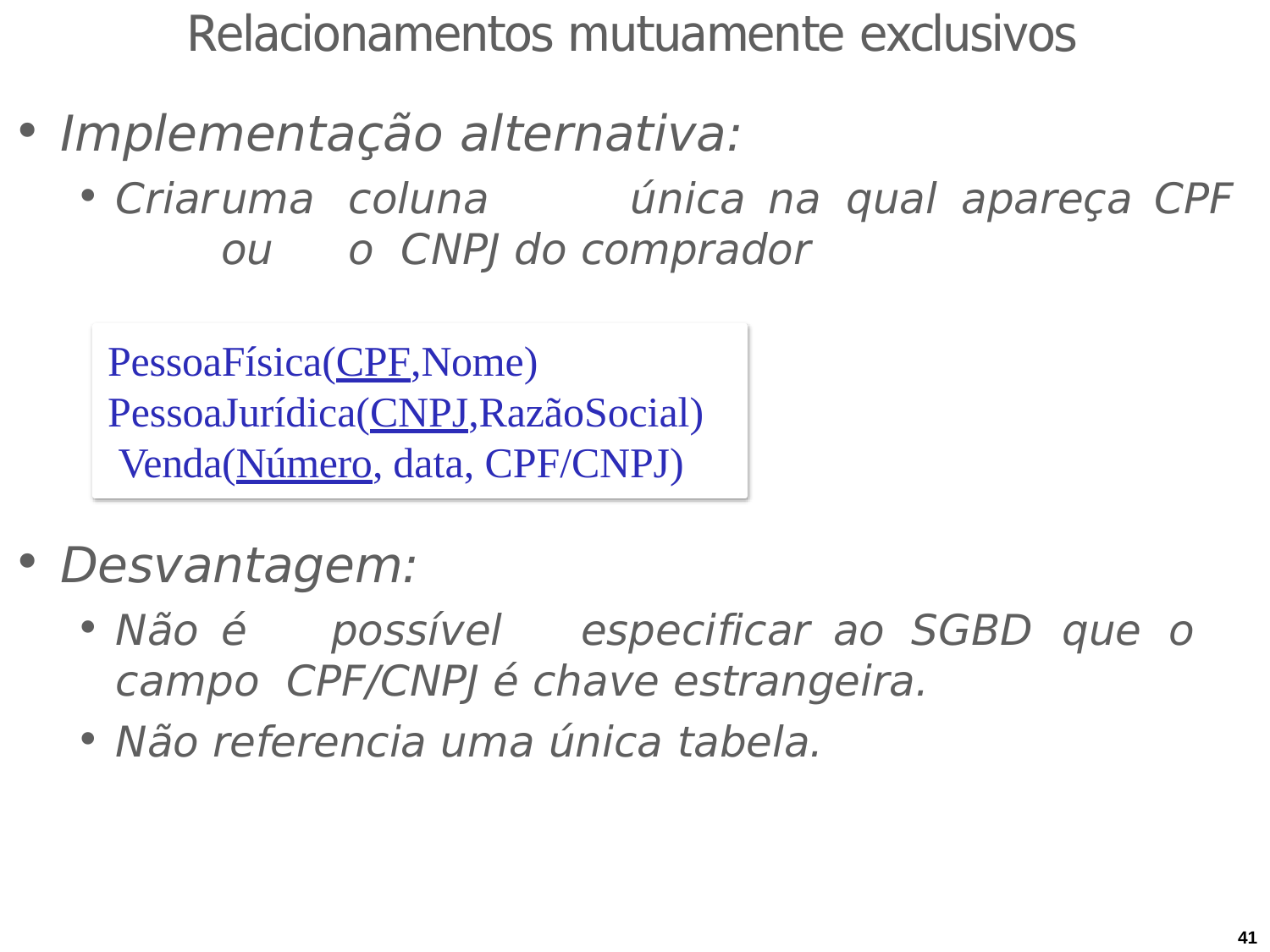

# Relacionamentos mutuamente exclusivos
Implementação alternativa:
Criar	uma	coluna	única	na	qual	apareça	CPF	ou	o  CNPJ do comprador

PessoaFísica(CPF,Nome)  PessoaJurídica(CNPJ,RazãoSocial)  Venda(Número, data, CPF/CNPJ)

Desvantagem:
Não	é	possível	especificar	ao	SGBD	que	o	campo  CPF/CNPJ é chave estrangeira.
Não referencia uma única tabela.

41